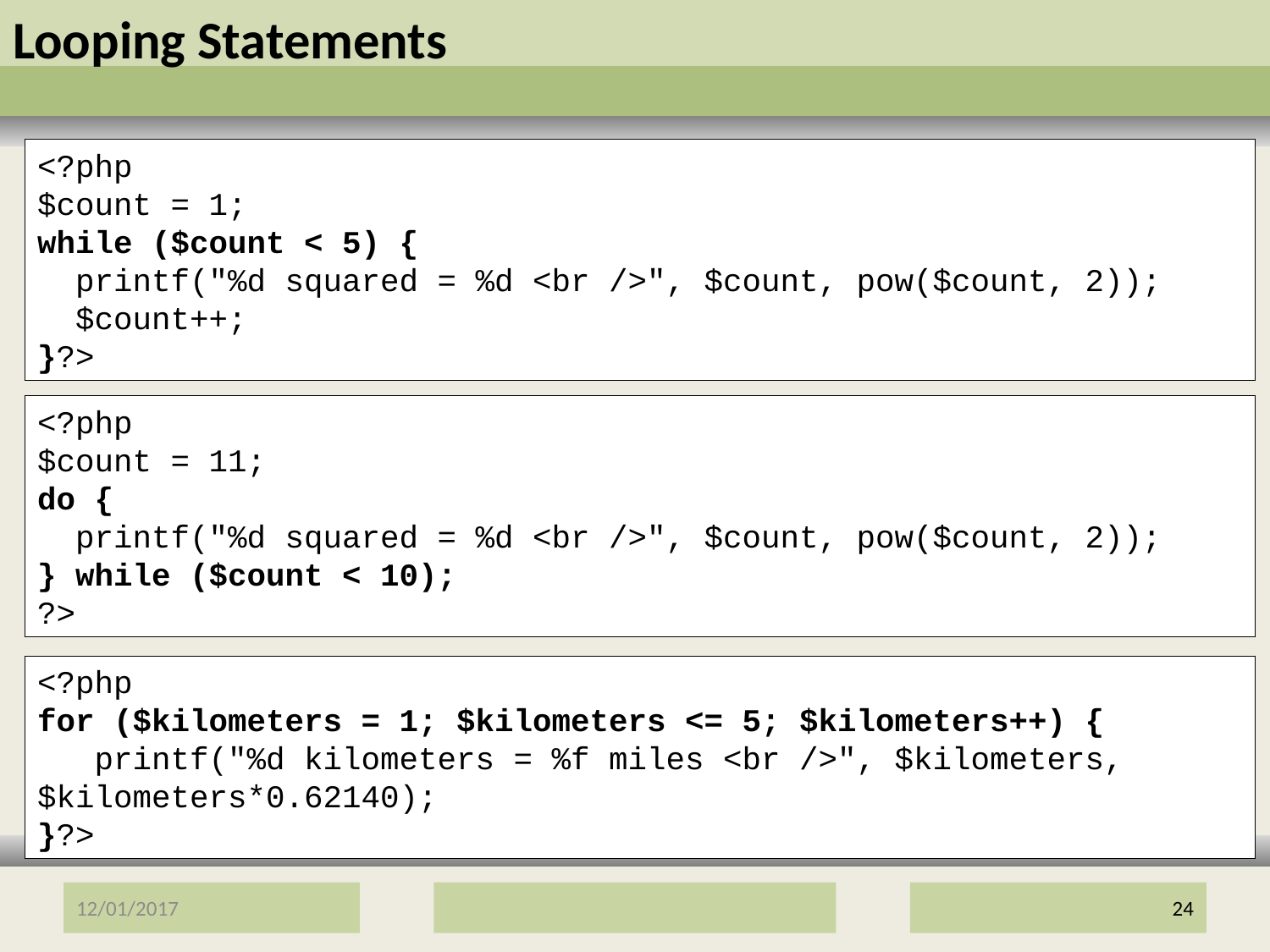

# Looping Statements
<?php
$count = 1;
while ($count < 5) {
  printf("%d squared = %d <br />", $count, pow($count, 2));
  $count++;
}?>

<?php
$count = 11;
do {
  printf("%d squared = %d <br />", $count, pow($count, 2));
} while ($count < 10);
?>
<?php
for ($kilometers = 1; $kilometers <= 5; $kilometers++) {
   printf("%d kilometers = %f miles <br />", $kilometers, $kilometers*0.62140);
}?>
12/01/2017

24